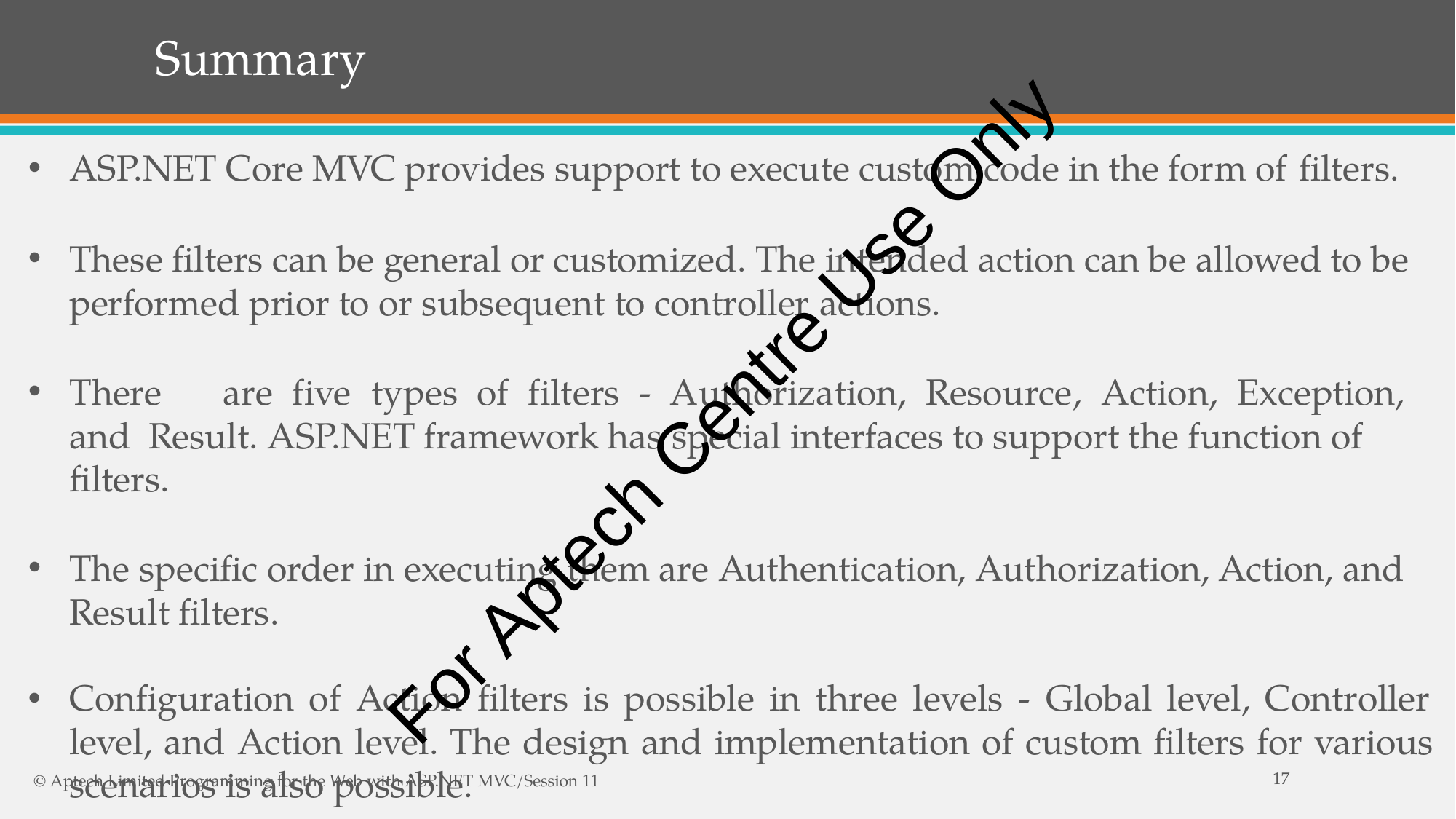

# Summary
ASP.NET Core MVC provides support to execute custom code in the form of filters.

These filters can be general or customized. The intended action can be allowed to be  performed prior to or subsequent to controller actions.

There	are	five	types	of	filters	-	Authorization,	Resource,	Action,	Exception,	and  Result. ASP.NET framework has special interfaces to support the function of filters.

The specific order in executing them are Authentication, Authorization, Action, and  Result filters.

Configuration of Action filters is possible in three levels - Global level, Controller  level, and Action level. The design and implementation of custom filters for various  scenarios is also possible.
For Aptech Centre Use Only
17
© Aptech Limited Programming for the Web with ASP.NET MVC/Session 11